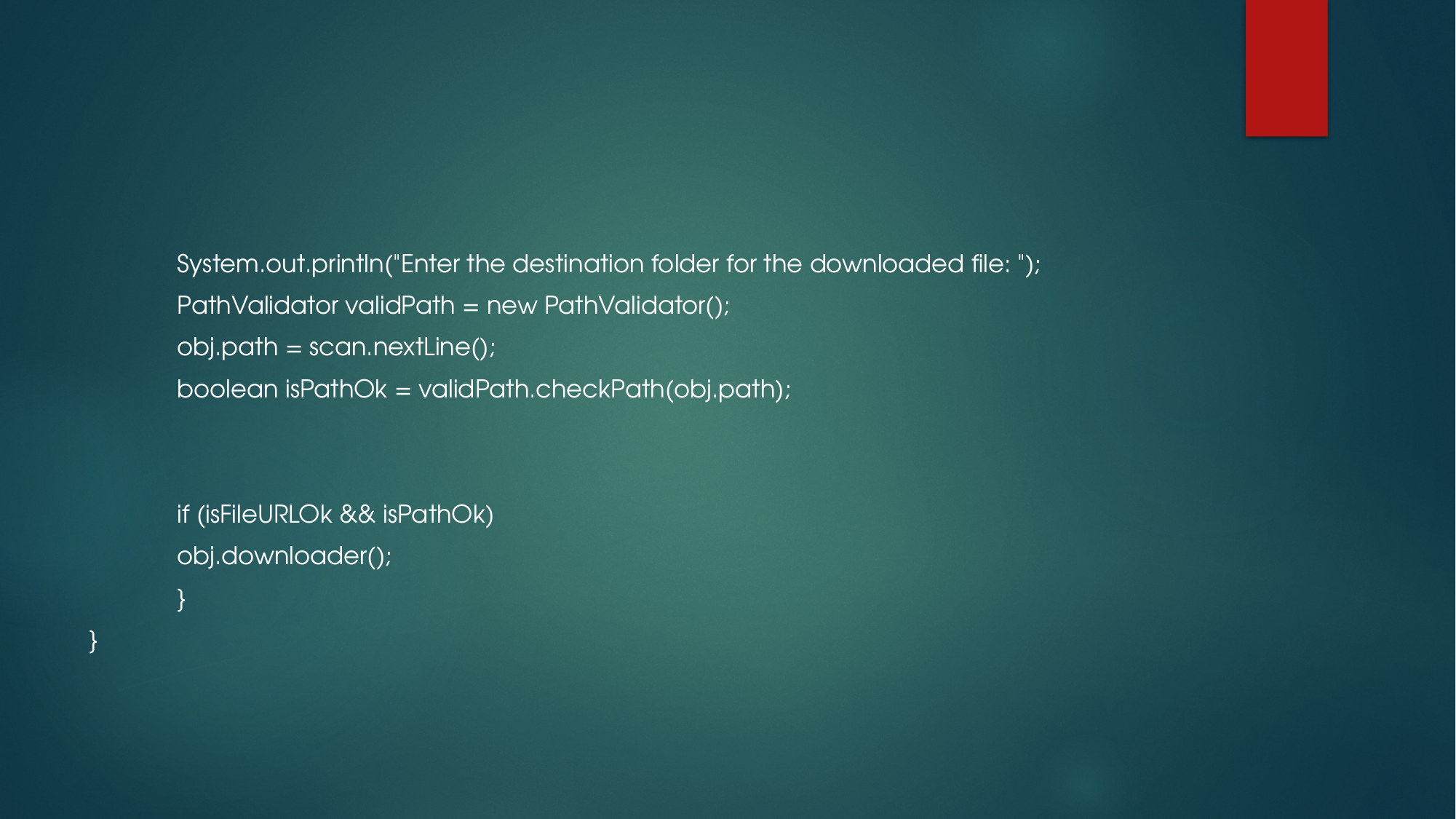

System.out.println("Enter the destination folder for the downloaded file: ");
		PathValidator validPath = new PathValidator();
		obj.path = scan.nextLine();
		boolean isPathOk = validPath.checkPath(obj.path);

		if (isFileURLOk && isPathOk)
		obj.downloader();
	}
}